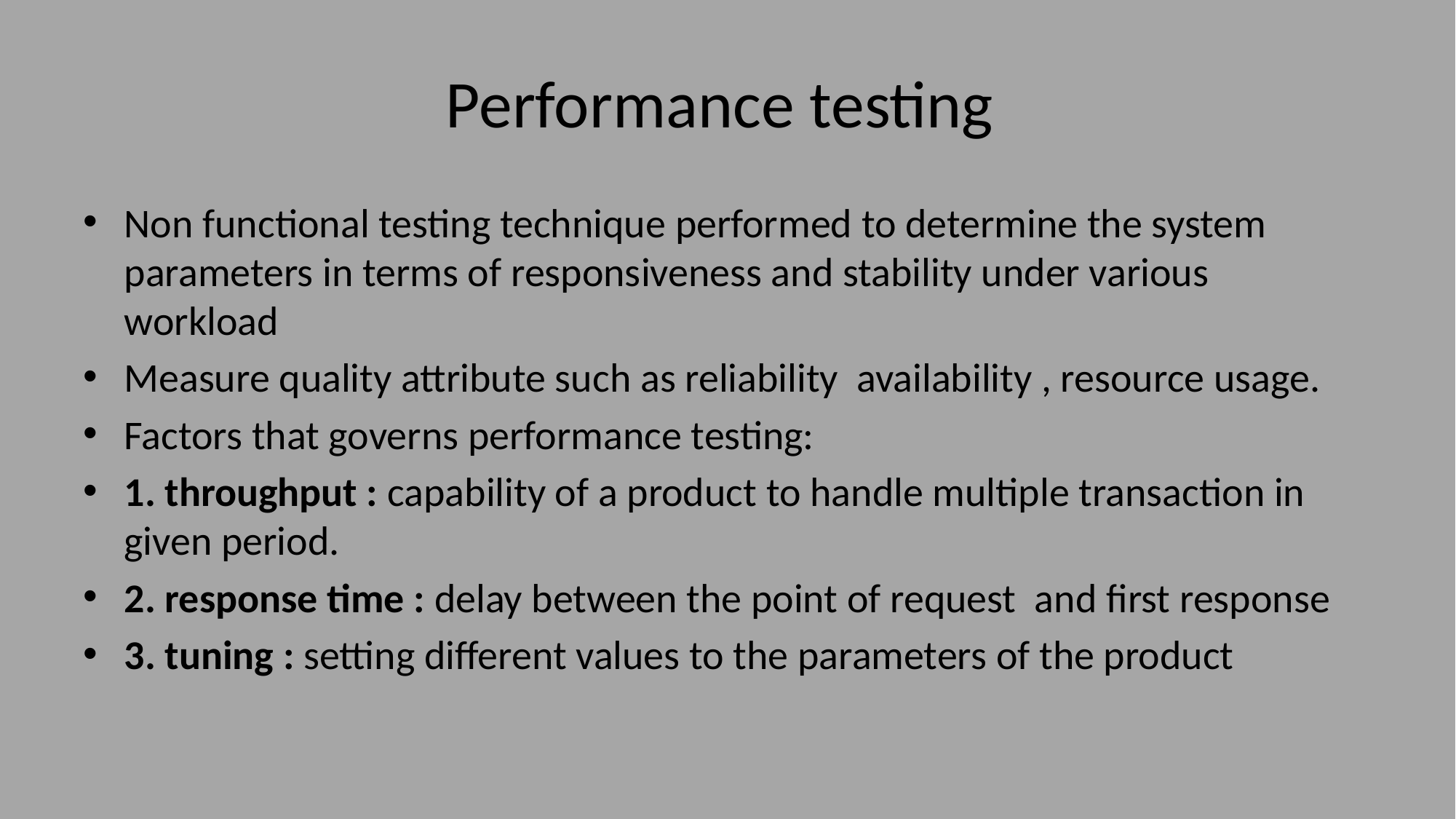

# Performance testing
Non functional testing technique performed to determine the system parameters in terms of responsiveness and stability under various workload
Measure quality attribute such as reliability  availability , resource usage.
Factors that governs performance testing:
1. throughput : capability of a product to handle multiple transaction in given period.
2. response time : delay between the point of request  and first response
3. tuning : setting different values to the parameters of the product